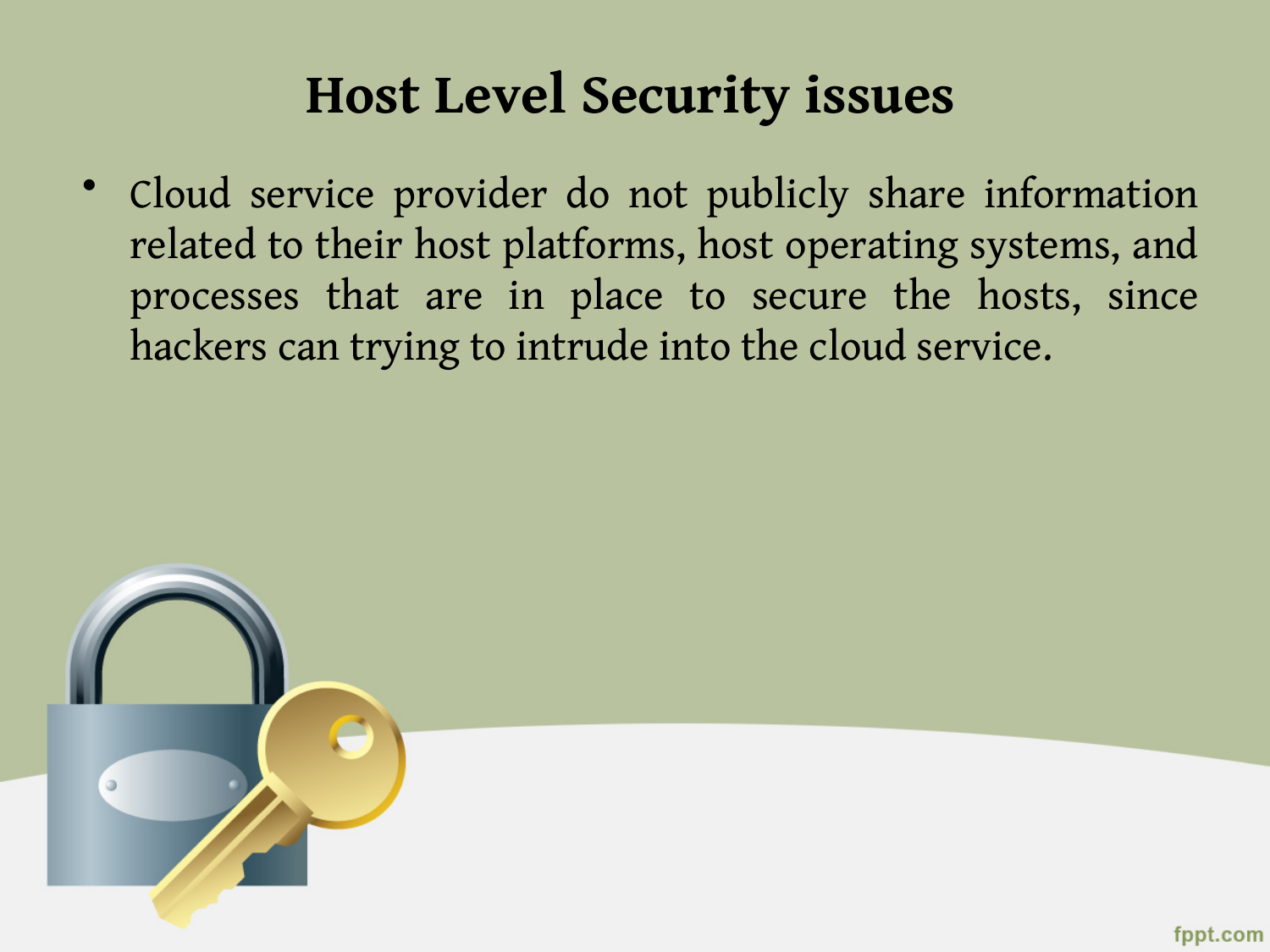

# Host Level Security issues
Cloud service provider do not publicly share information related to their host platforms, host operating systems, and processes that are in place to secure the hosts, since hackers can trying to intrude into the cloud service.